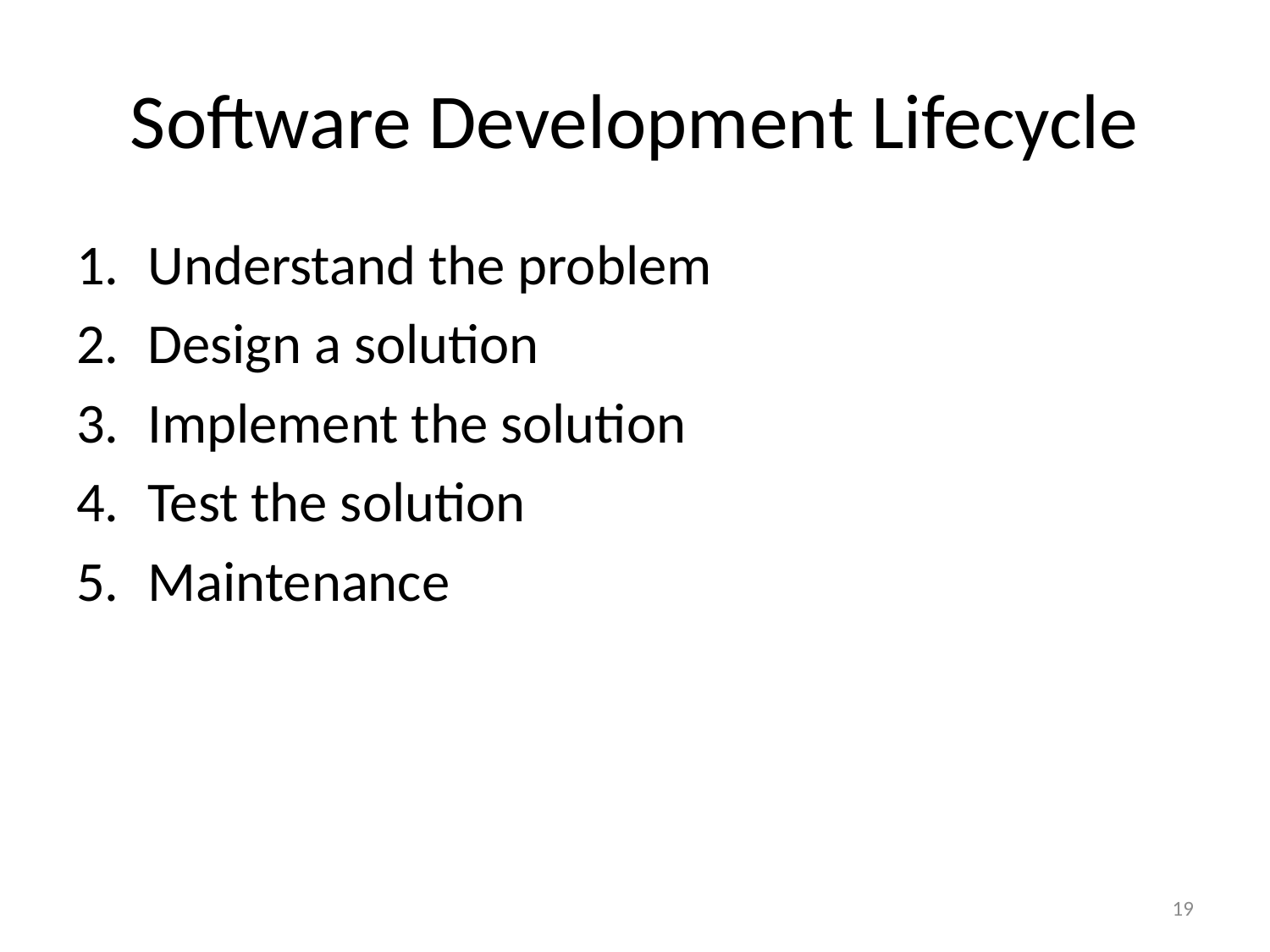

# Software Development Lifecycle
Understand the problem
Design a solution
Implement the solution
Test the solution
Maintenance
19